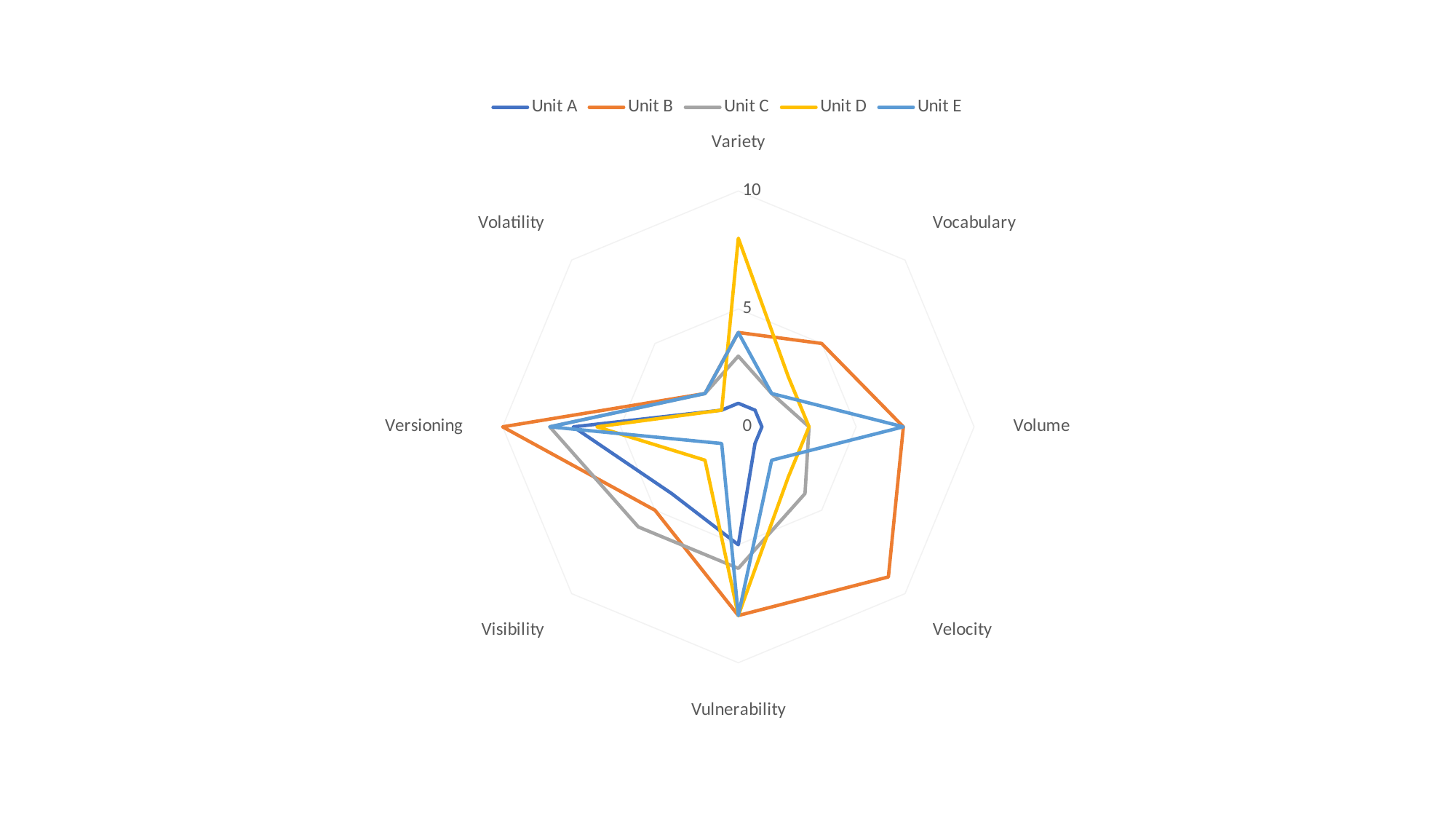

### Chart

| Category | Unit A | Unit B | Unit C | Unit D | Unit E |
|---|---|---|---|---|---|
| Variety | 1.0 | 4.0 | 3.0 | 8.0 | 4.0 |
| Vocabulary | 1.0 | 5.0 | 2.0 | 3.0 | 2.0 |
| Volume | 1.0 | 7.0 | 3.0 | 3.0 | 7.0 |
| Velocity | 1.0 | 9.0 | 4.0 | 3.0 | 2.0 |
| Vulnerability | 5.0 | 8.0 | 6.0 | 8.0 | 8.0 |
| Visibility | 4.0 | 5.0 | 6.0 | 2.0 | 1.0 |
| Versioning | 7.0 | 10.0 | 8.0 | 6.0 | 8.0 |
| Volatility | 1.0 | 2.0 | 2.0 | 1.0 | 2.0 |